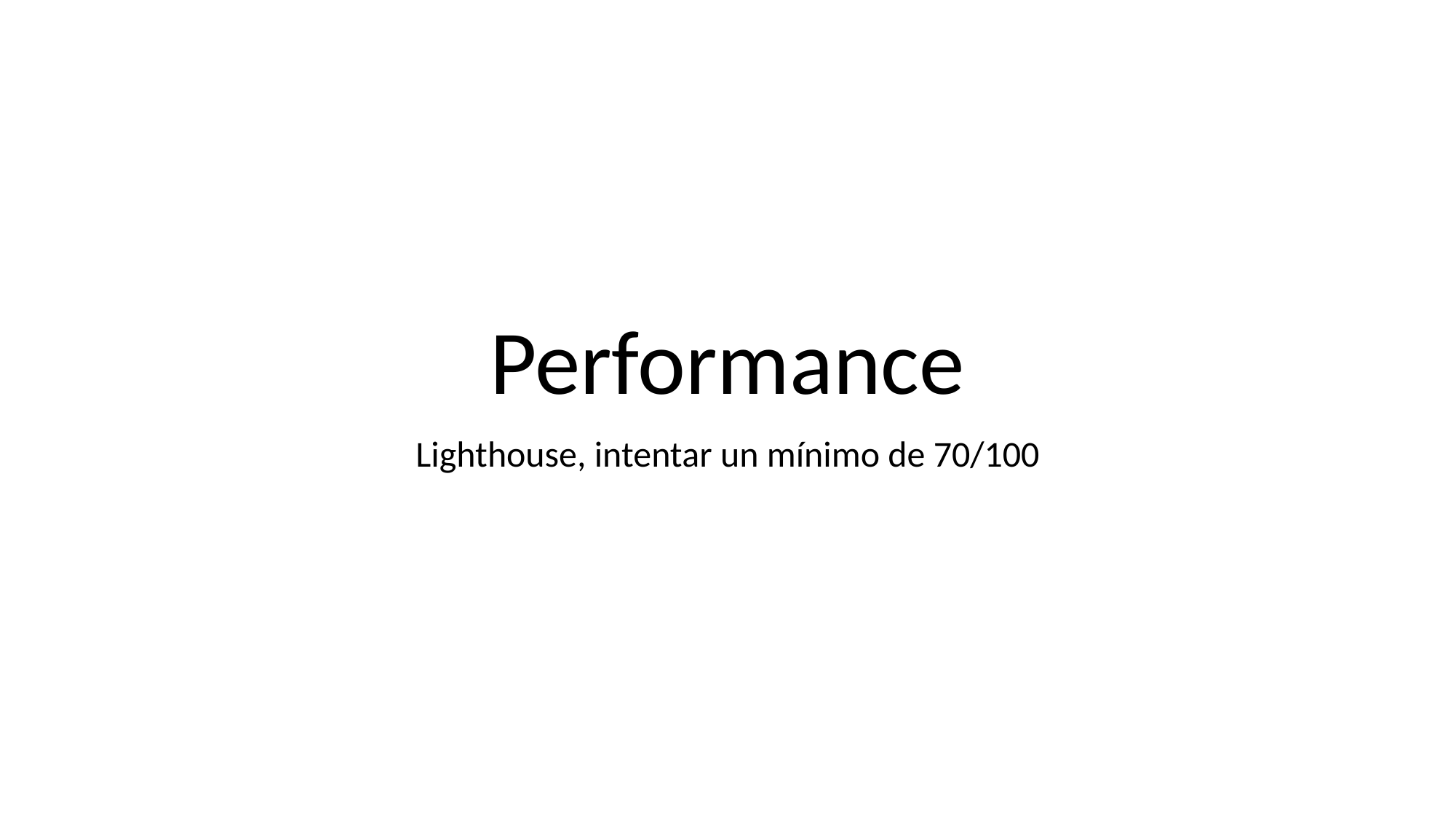

# Performance
Lighthouse, intentar un mínimo de 70/100